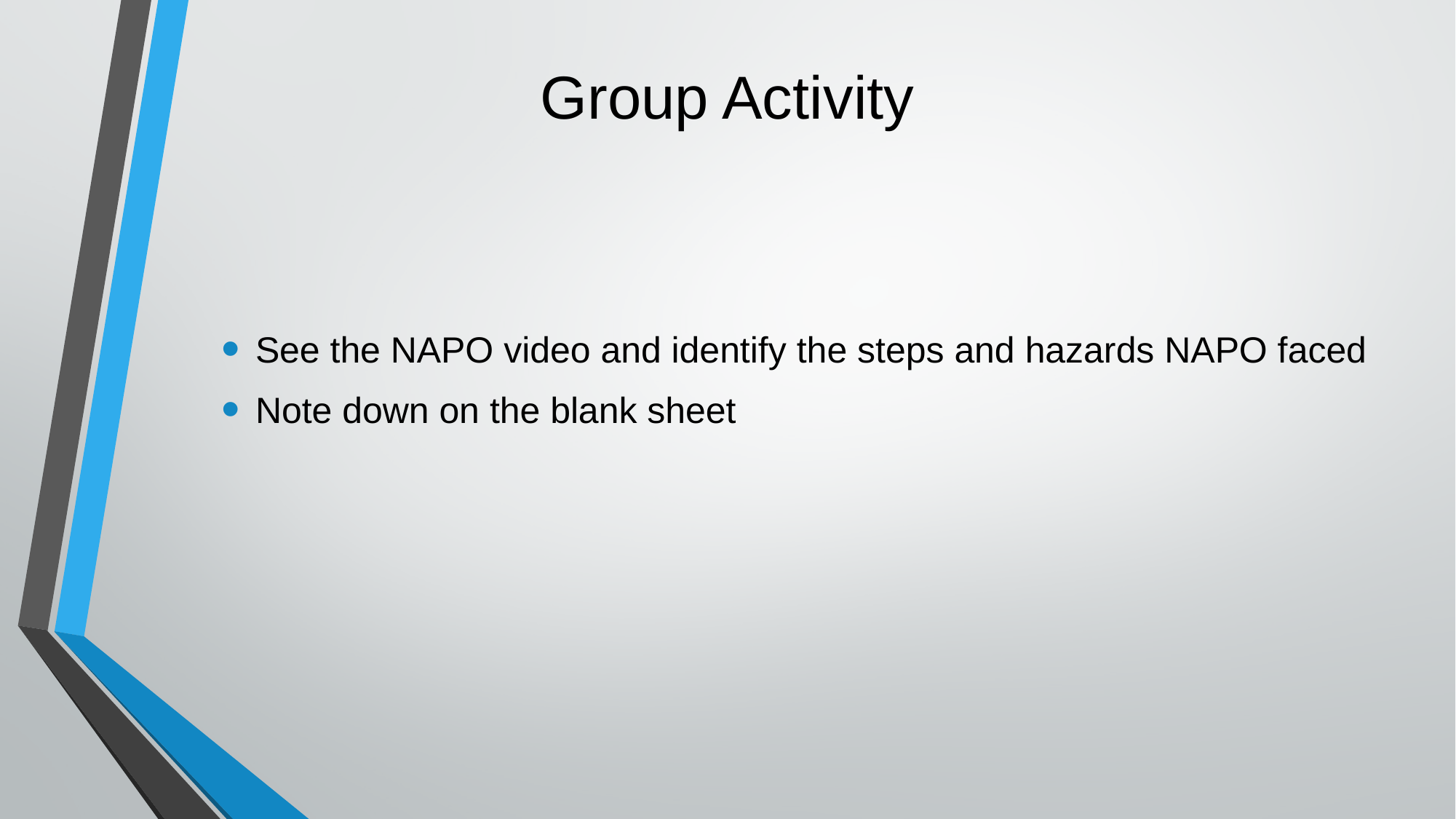

# Group Activity
See the NAPO video and identify the steps and hazards NAPO faced
Note down on the blank sheet